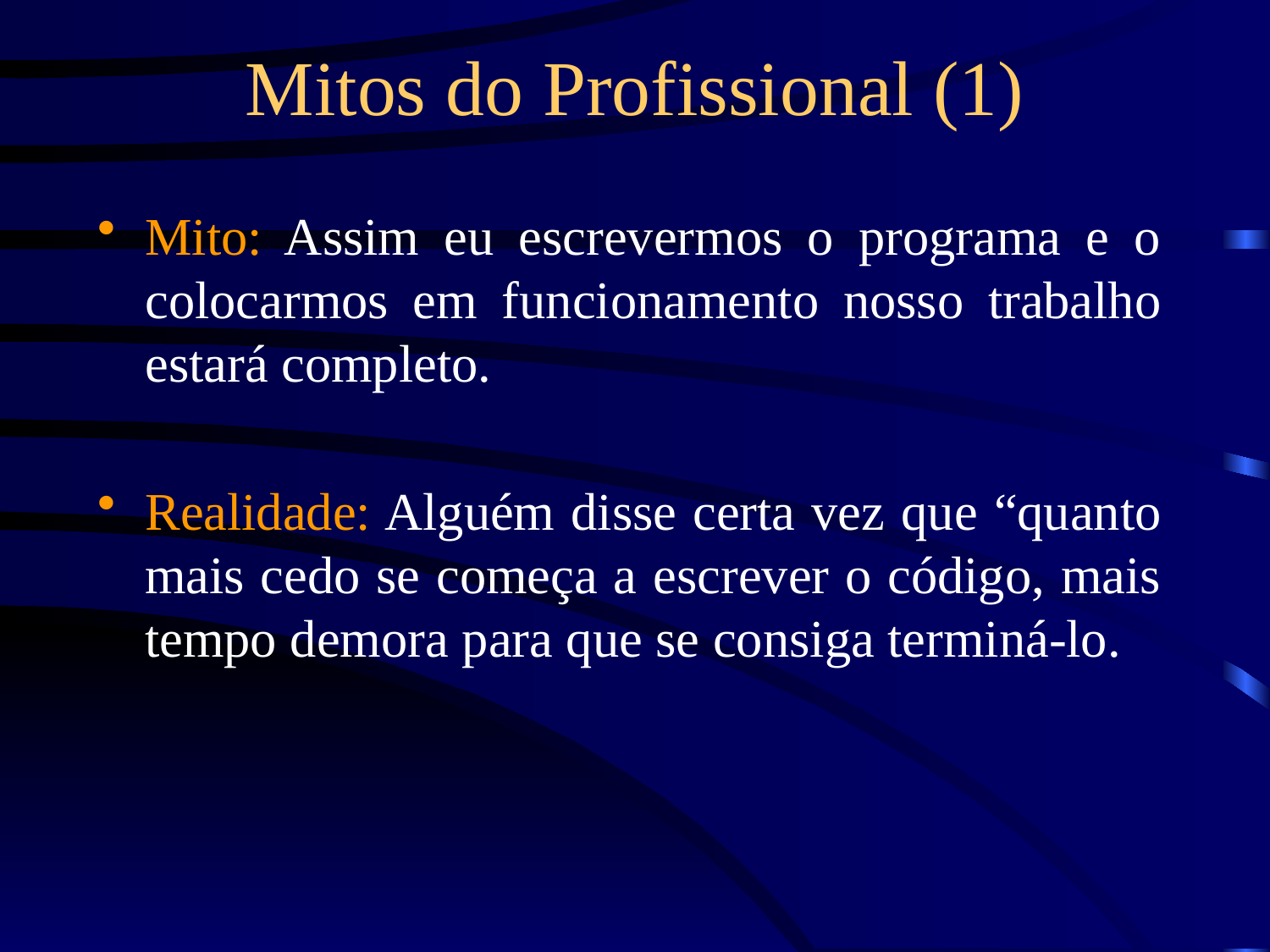

# Mitos do Profissional (1)
Mito: Assim eu escrevermos o programa e o colocarmos em funcionamento nosso trabalho estará completo.

Realidade: Alguém disse certa vez que “quanto mais cedo se começa a escrever o código, mais tempo demora para que se consiga terminá-lo.